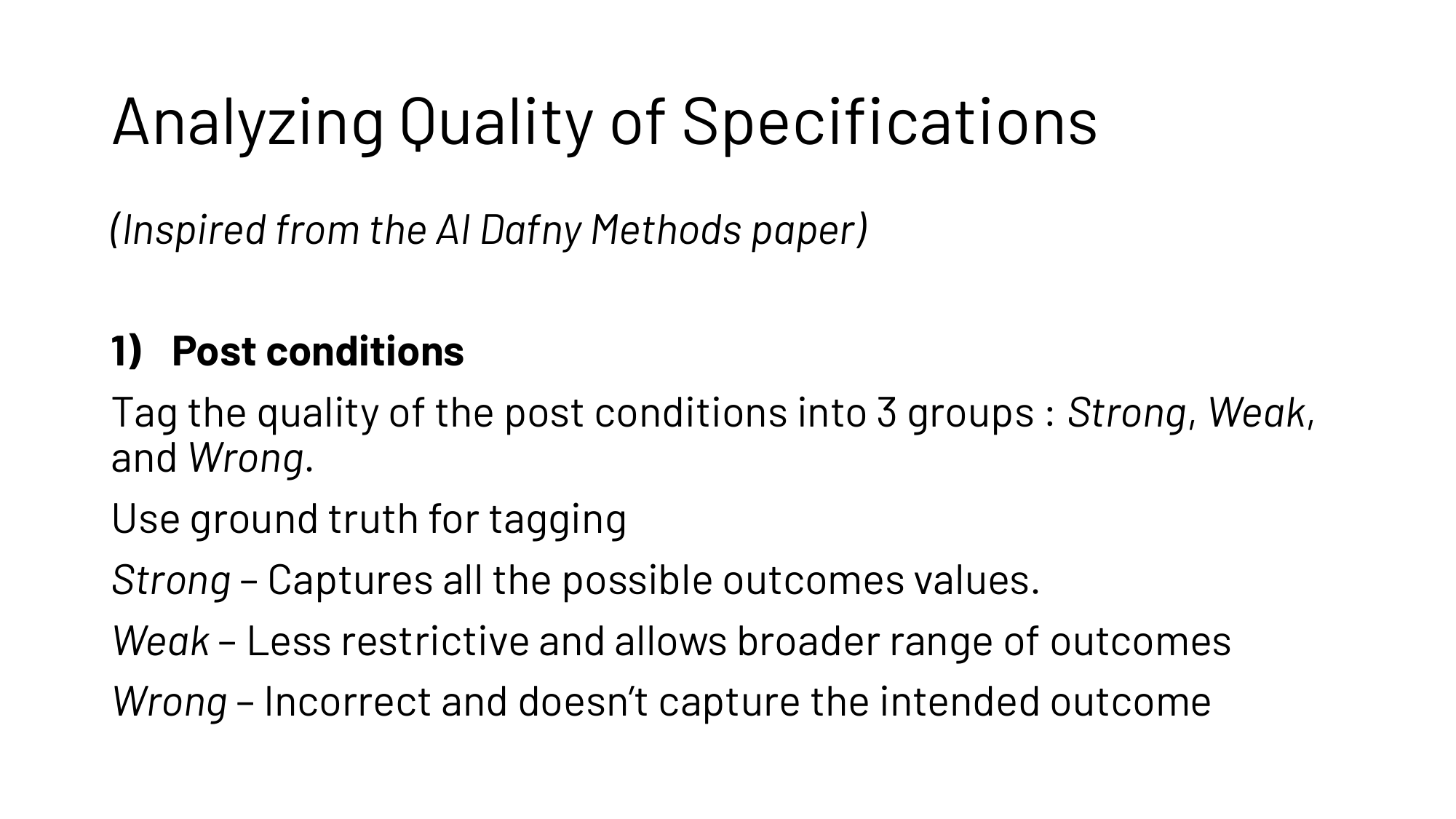

# Analyzing Quality of Specifications
(Inspired from the AI Dafny Methods paper)

Post conditions
Tag the quality of the post conditions into 3 groups : Strong, Weak, and Wrong.
Use ground truth for tagging
Strong – Captures all the possible outcomes values.
Weak – Less restrictive and allows broader range of outcomes
Wrong – Incorrect and doesn’t capture the intended outcome